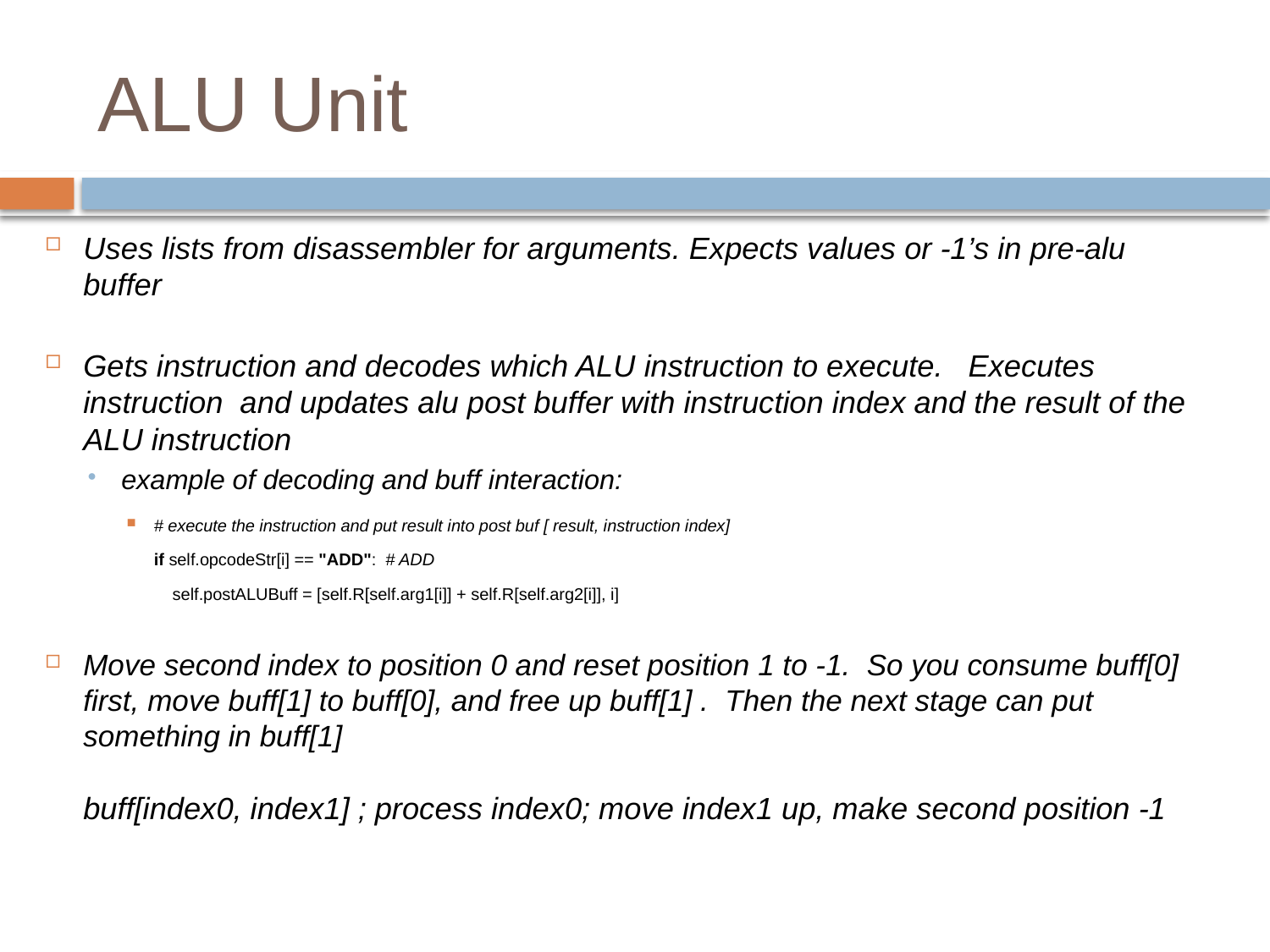

# ALU Unit
Uses lists from disassembler for arguments. Expects values or -1’s in pre-alu buffer
Gets instruction and decodes which ALU instruction to execute.   Executes instruction  and updates alu post buffer with instruction index and the result of the ALU instruction
example of decoding and buff interaction:
# execute the instruction and put result into post buf [ result, instruction index] if self.opcodeStr[i] == "ADD":  # ADD self.postALUBuff = [self.R[self.arg1[i]] + self.R[self.arg2[i]], i]

Move second index to position 0 and reset position 1 to -1.  So you consume buff[0] first, move buff[1] to buff[0], and free up buff[1] .  Then the next stage can put something in buff[1]
buff[index0, index1] ; process index0; move index1 up, make second position -1